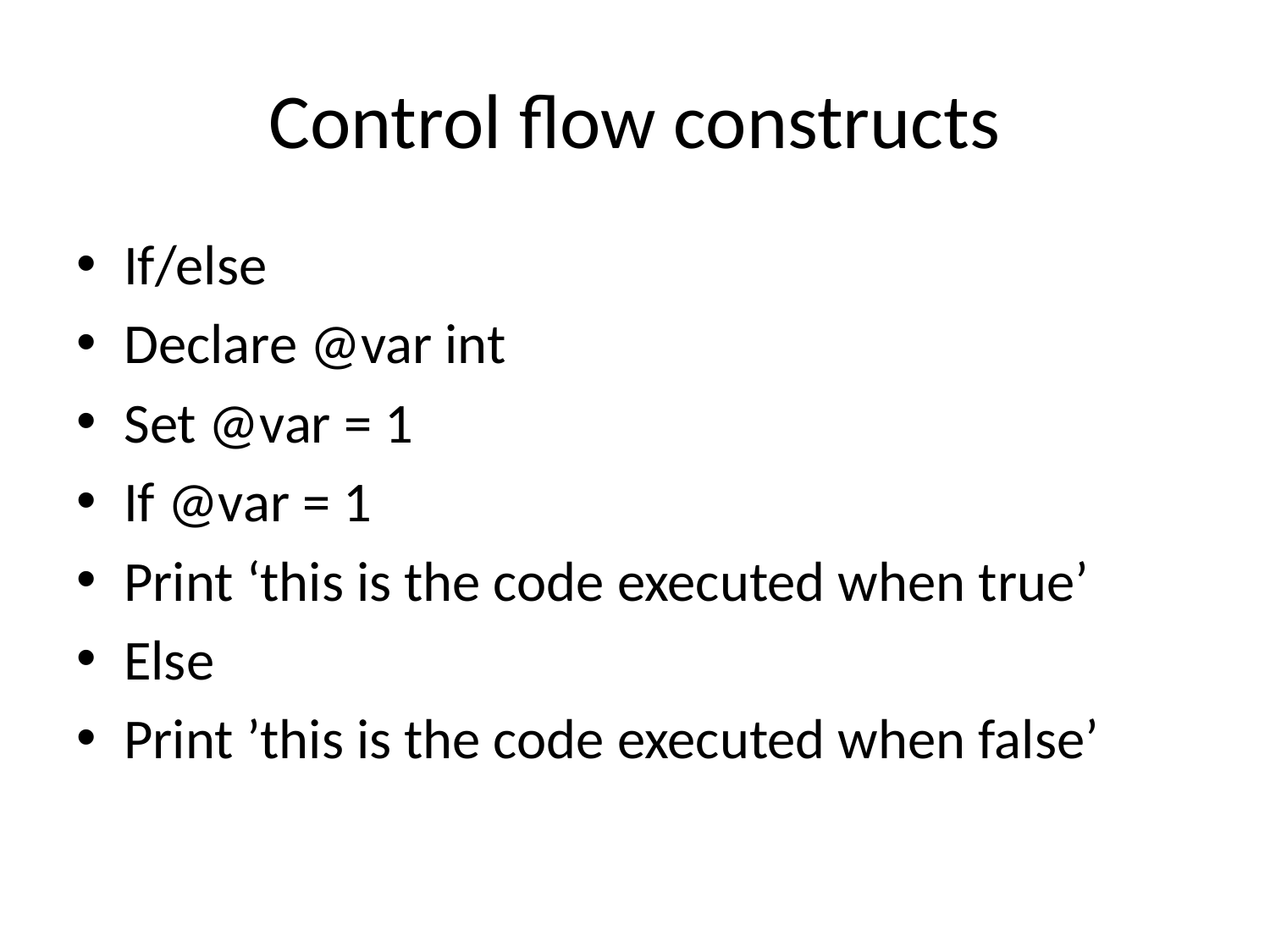

# Control flow constructs
If/else
Declare @var int
Set @var = 1
If @var = 1
Print ‘this is the code executed when true’
Else
Print ’this is the code executed when false’